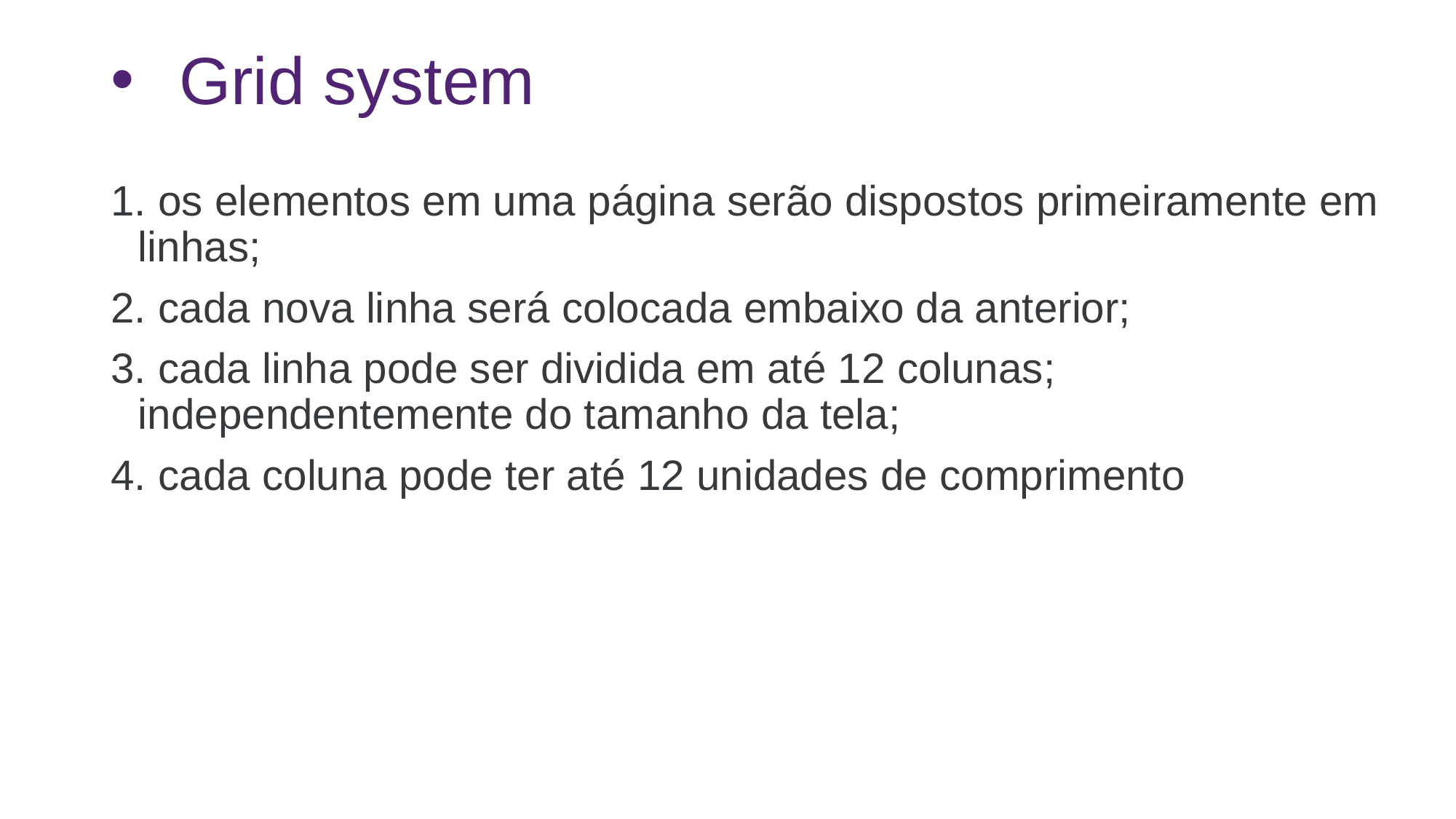

# Grid system
 os elementos em uma página serão dispostos primeiramente em linhas;
 cada nova linha será colocada embaixo da anterior;
 cada linha pode ser dividida em até 12 colunas; independentemente do tamanho da tela;
 cada coluna pode ter até 12 unidades de comprimento